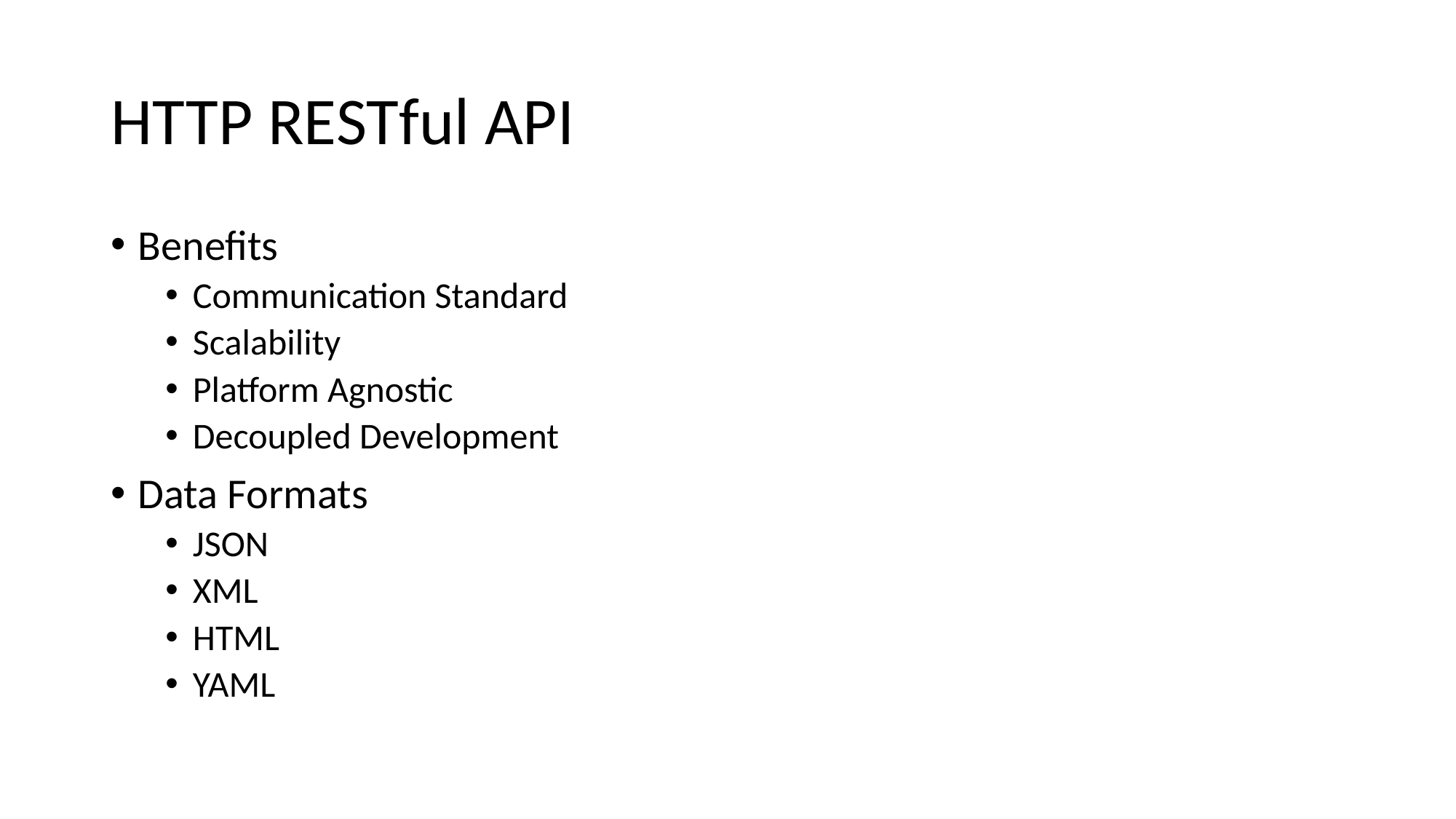

# HTTP RESTful API
Benefits
Communication Standard
Scalability
Platform Agnostic
Decoupled Development
Data Formats
JSON
XML
HTML
YAML